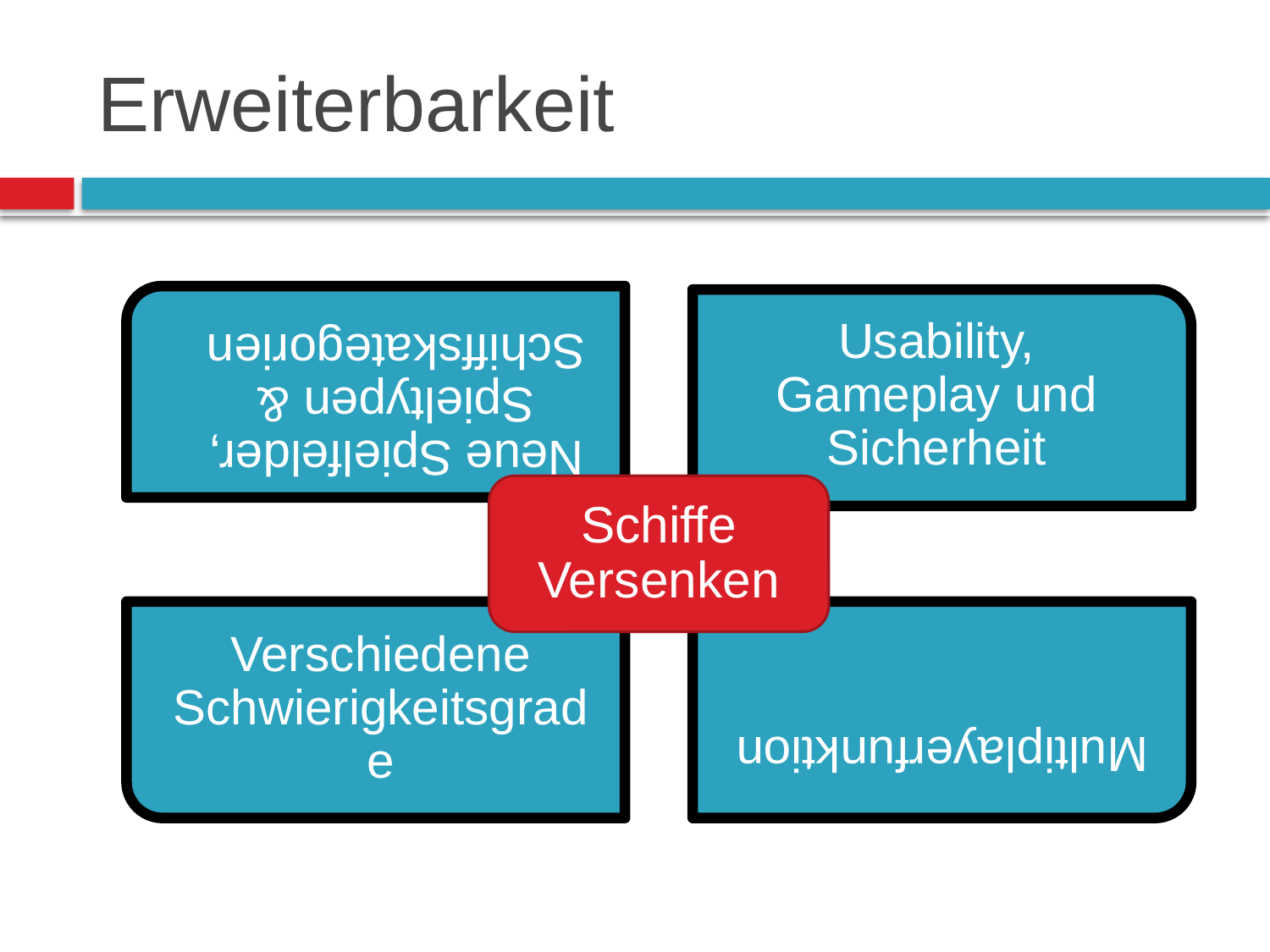

# Erweiterbarkeit
Neue Spielfelder, Spieltypen & Schiffskategorien
Usability, Gameplay und Sicherheit
Verschiedene Schwierigkeitsgrade
Multiplayerfunktion
Schiffe Versenken